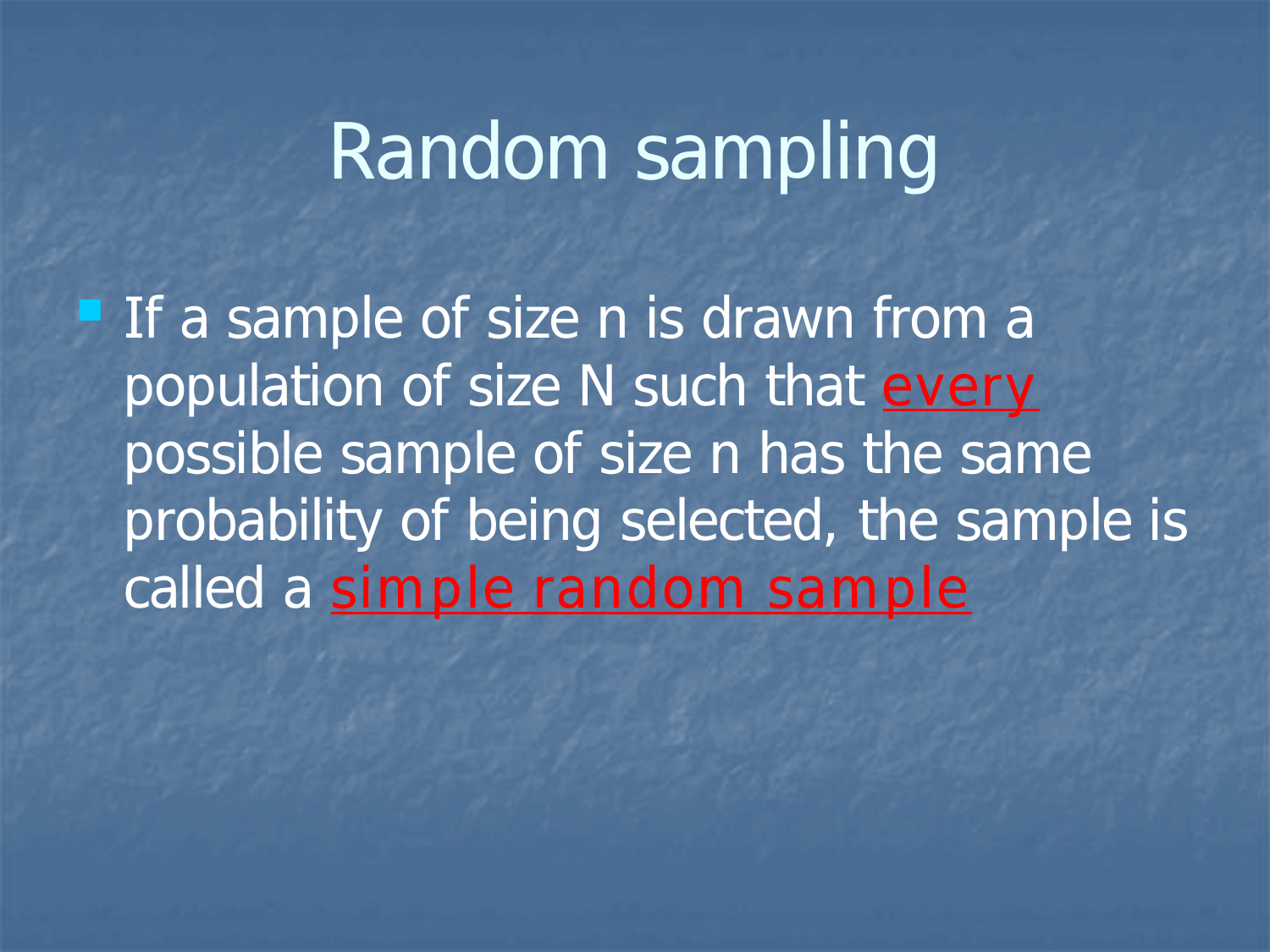

# Random sampling
If a sample of size n is drawn from a population of size N such that every  possible sample of size n has the same probability of being selected, the sample is called a simple random sample